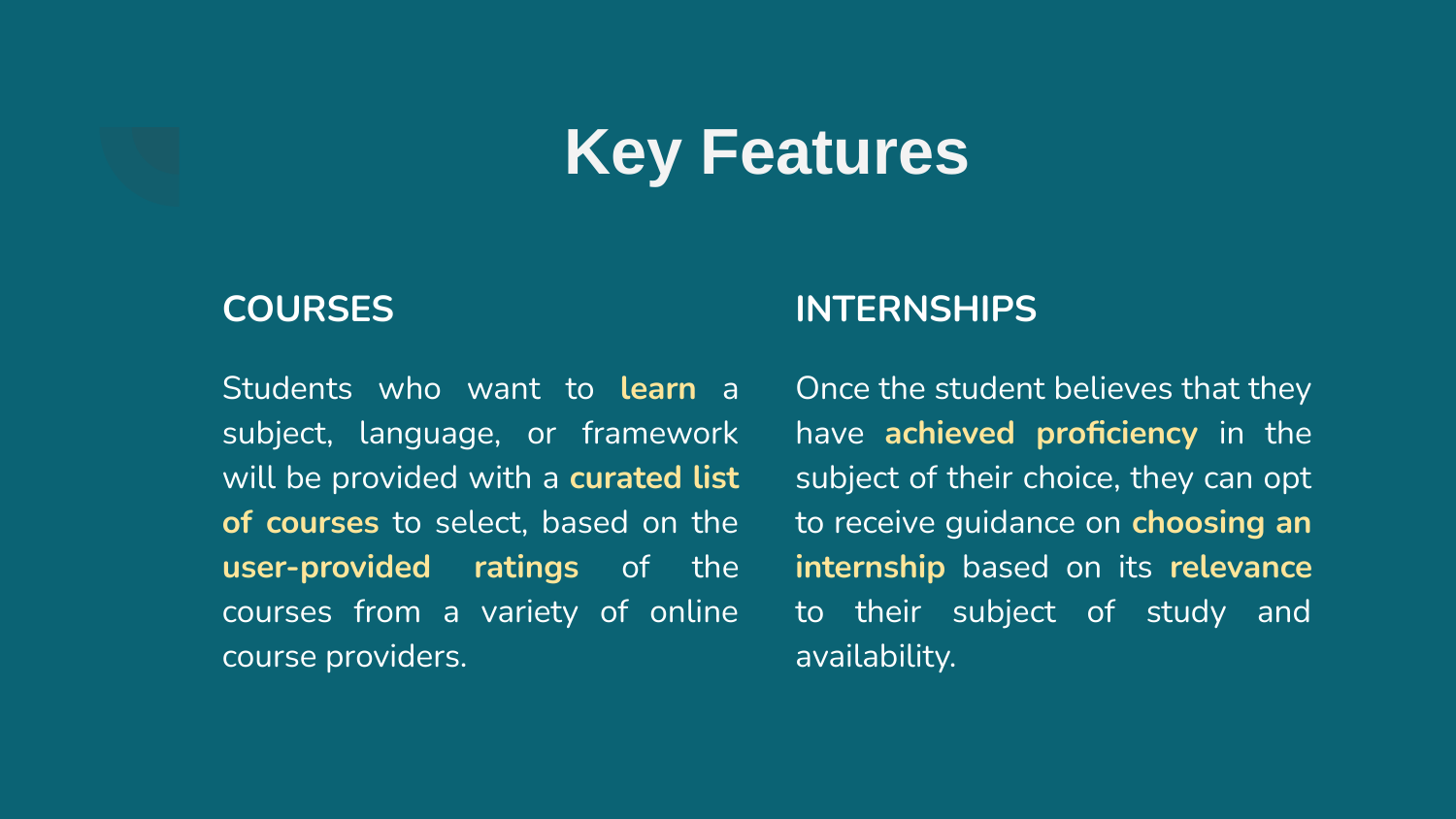

# Key Features
COURSES
Students who want to learn a subject, language, or framework will be provided with a curated list of courses to select, based on the user-provided ratings of the courses from a variety of online course providers.
INTERNSHIPS
Once the student believes that they have achieved proficiency in the subject of their choice, they can opt to receive guidance on choosing an internship based on its relevance to their subject of study and availability.